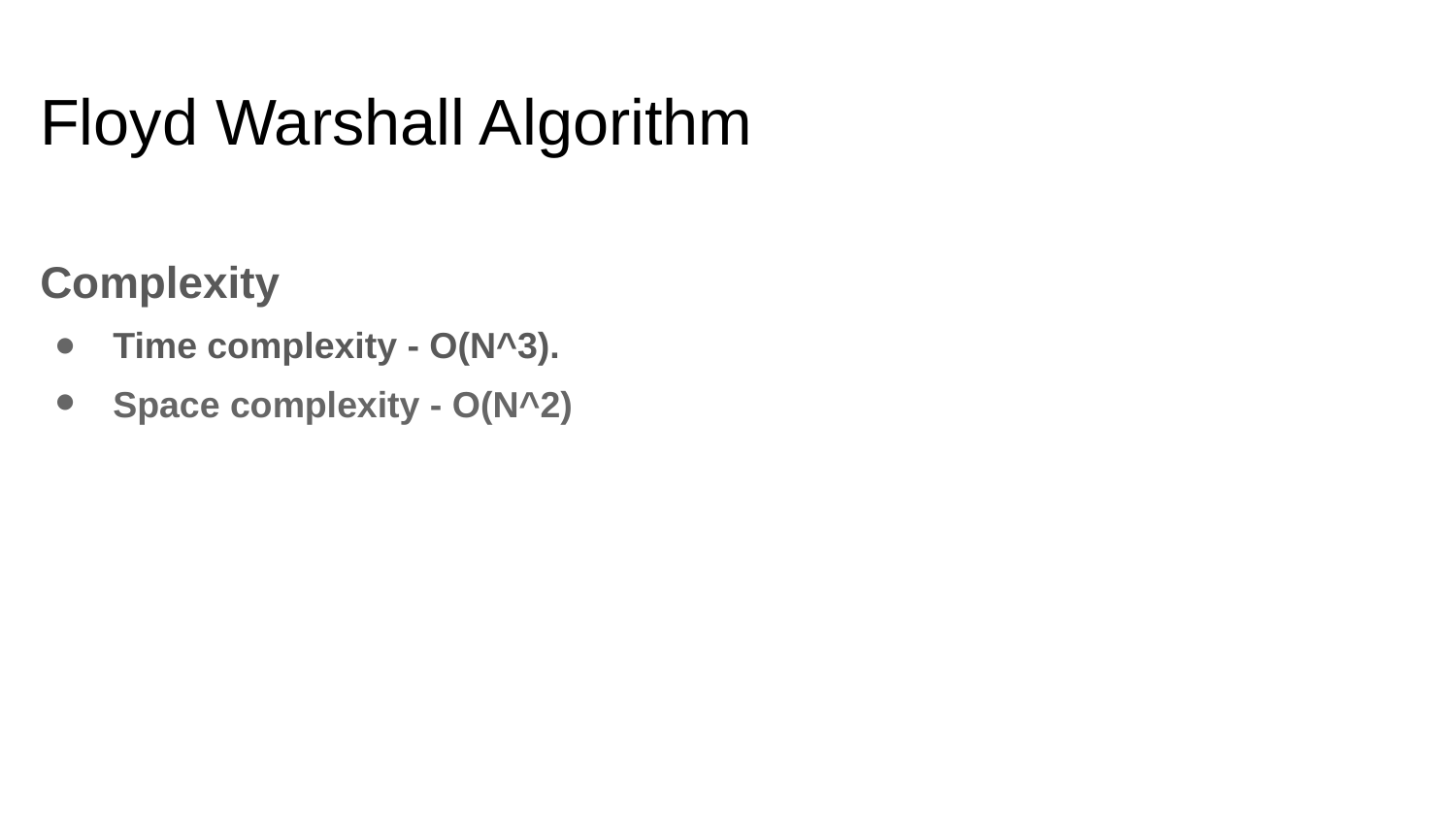

# Floyd Warshall Algorithm
Complexity
Time complexity - O(N^3).
Space complexity - O(N^2)